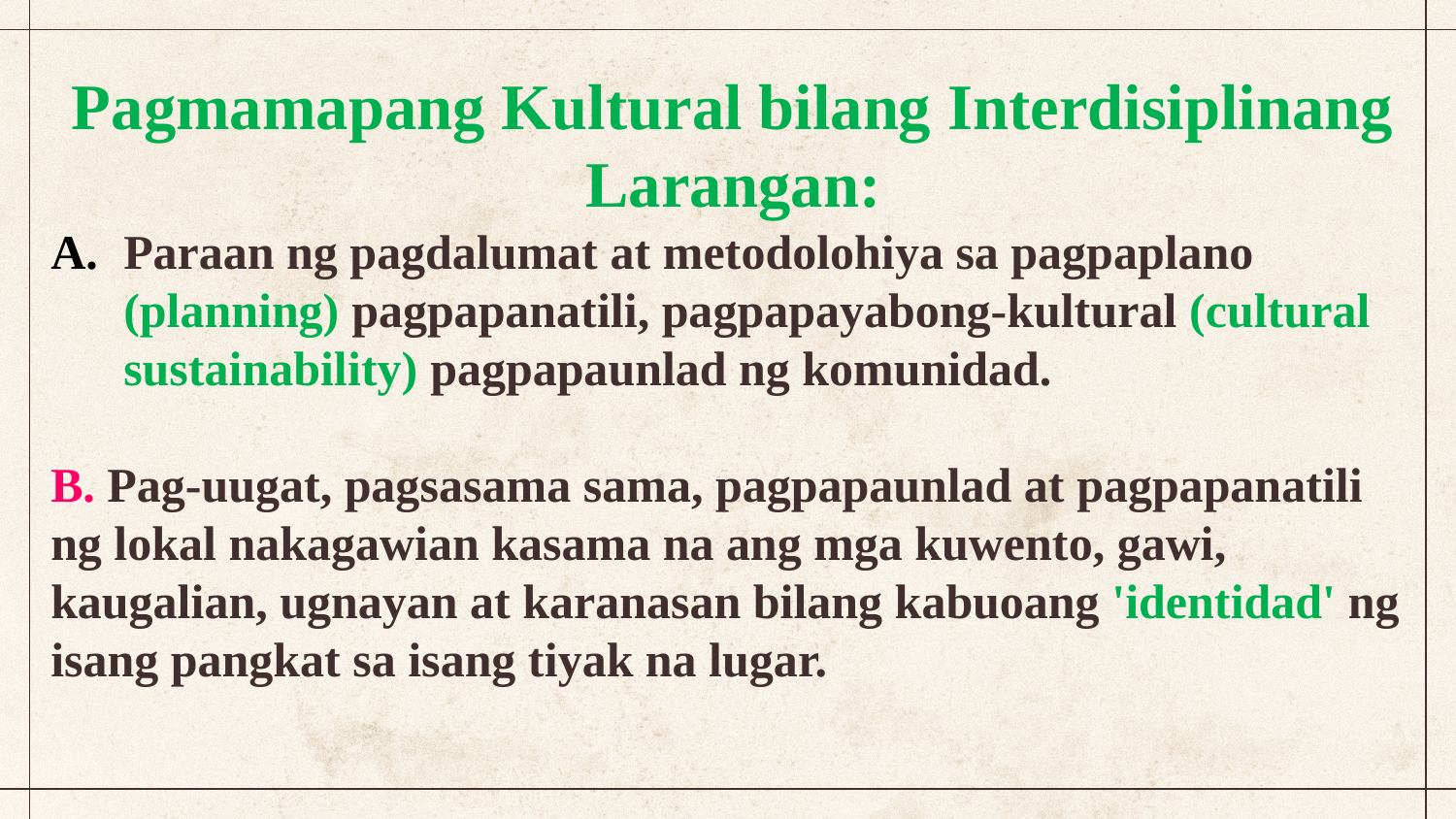

Pagmamapang Kultural bilang Interdisiplinang Larangan:
Paraan ng pagdalumat at metodolohiya sa pagpaplano (planning) pagpapanatili, pagpapayabong-kultural (cultural sustainability) pagpapaunlad ng komunidad.

B. Pag-uugat, pagsasama sama, pagpapaunlad at pagpapanatili ng lokal nakagawian kasama na ang mga kuwento, gawi, kaugalian, ugnayan at karanasan bilang kabuoang 'identidad' ng isang pangkat sa isang tiyak na lugar.